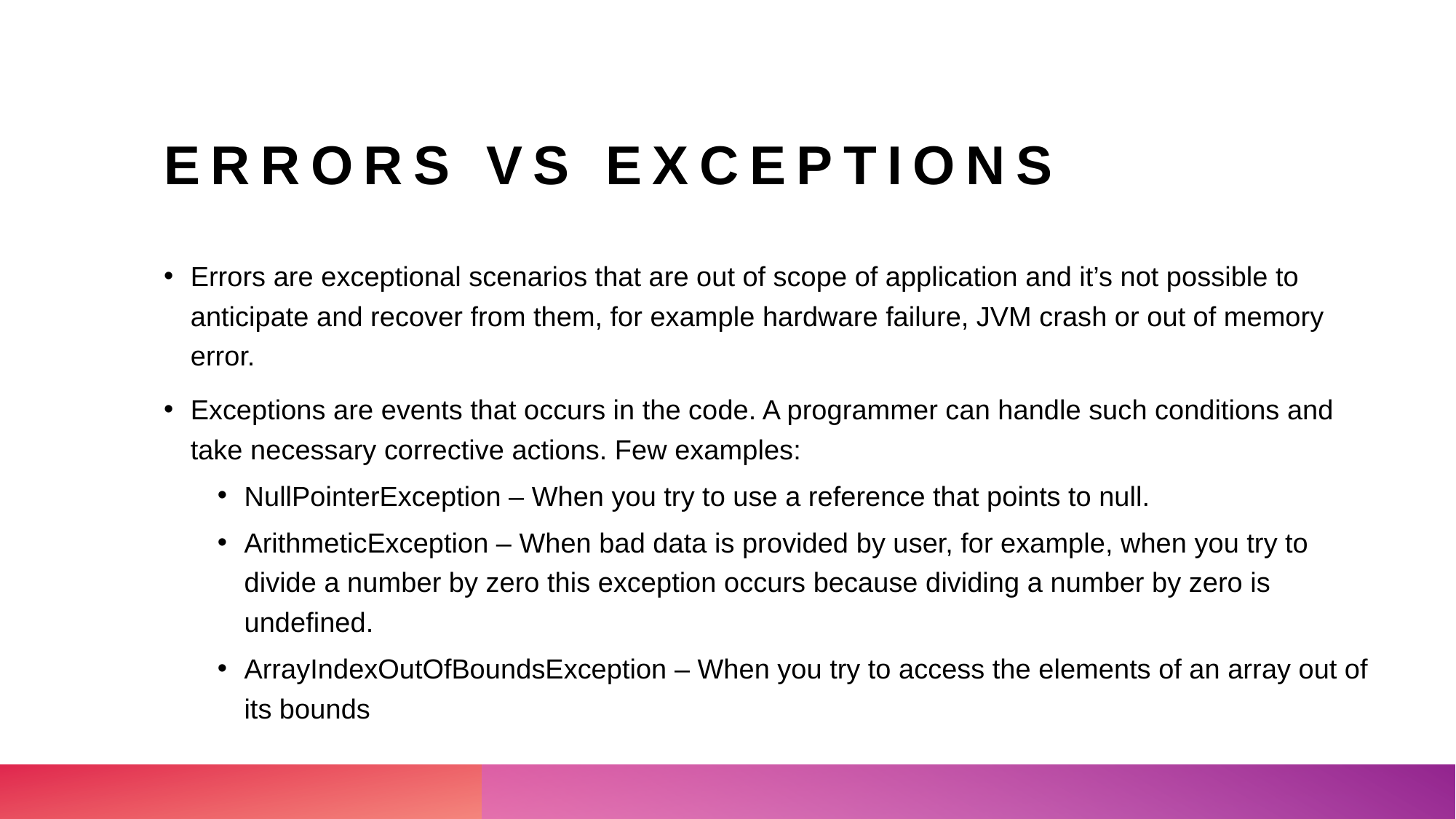

# Errors vs Exceptions
Errors are exceptional scenarios that are out of scope of application and it’s not possible to anticipate and recover from them, for example hardware failure, JVM crash or out of memory error.
Exceptions are events that occurs in the code. A programmer can handle such conditions and take necessary corrective actions. Few examples:
NullPointerException – When you try to use a reference that points to null.
ArithmeticException – When bad data is provided by user, for example, when you try to divide a number by zero this exception occurs because dividing a number by zero is undefined.
ArrayIndexOutOfBoundsException – When you try to access the elements of an array out of its bounds